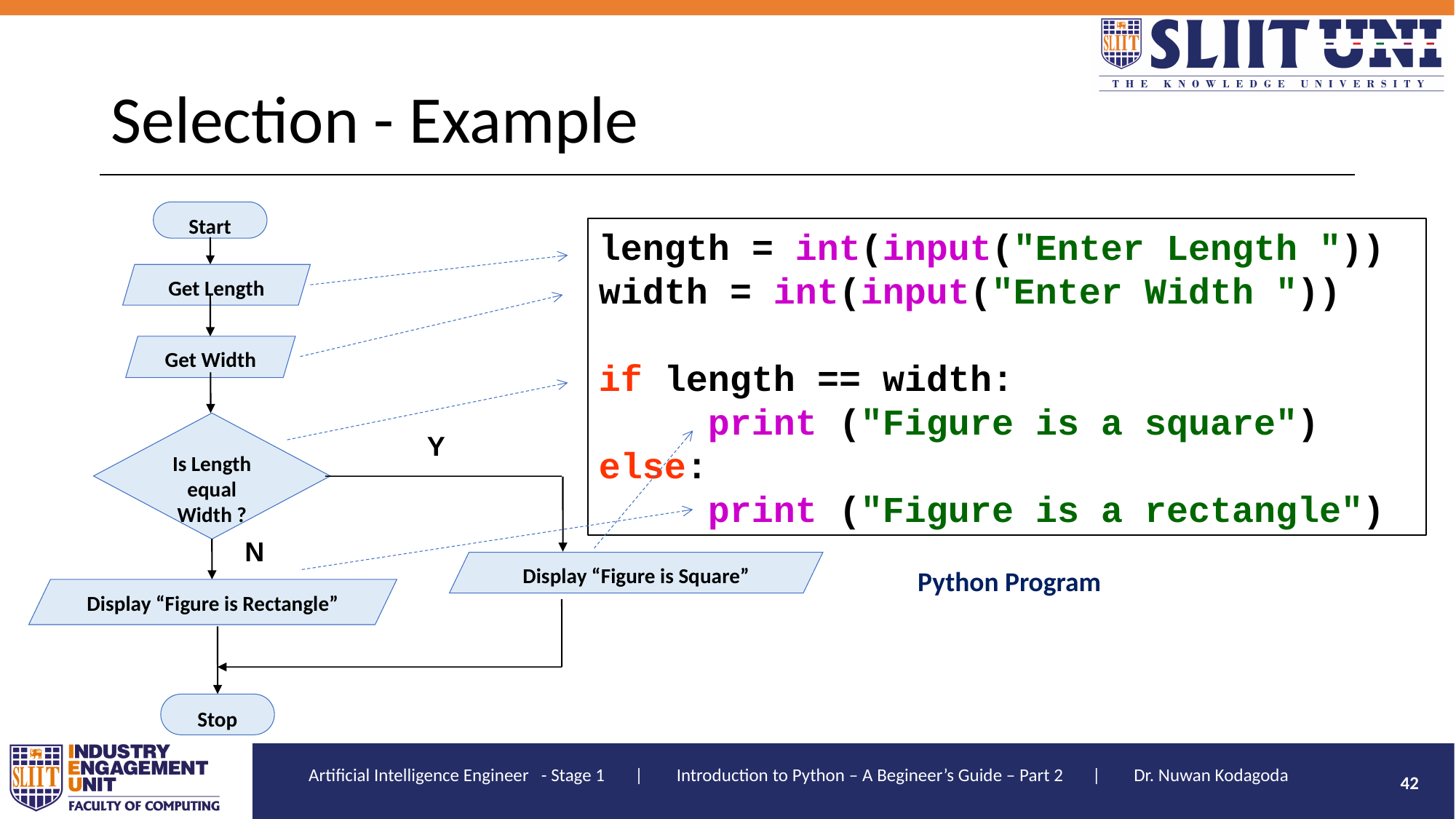

# Selection - Example
Start

Get Length

Get Width

Is Length equal
Width ?
Y

N

Display “Figure is Square”

Stop
Display “Figure is Rectangle”
length = int(input("Enter Length "))
width = int(input("Enter Width "))

if length == width:
	print ("Figure is a square")
else:
	print ("Figure is a rectangle")
Python Program
42